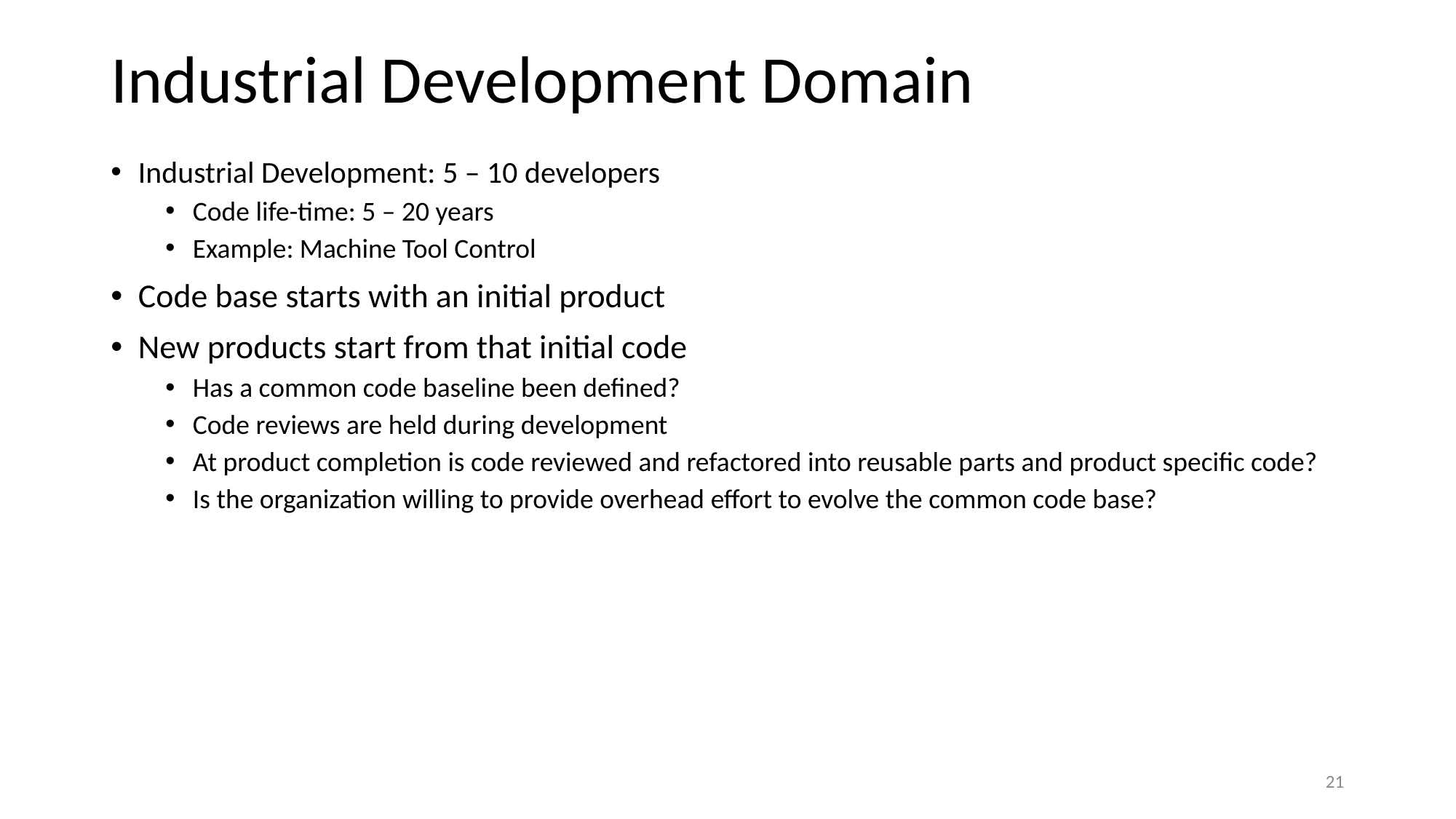

# Industrial Development Domain
Industrial Development: 5 – 10 developers
Code life-time: 5 – 20 years
Example: Machine Tool Control
Code base starts with an initial product
New products start from that initial code
Has a common code baseline been defined?
Code reviews are held during development
At product completion is code reviewed and refactored into reusable parts and product specific code?
Is the organization willing to provide overhead effort to evolve the common code base?
21